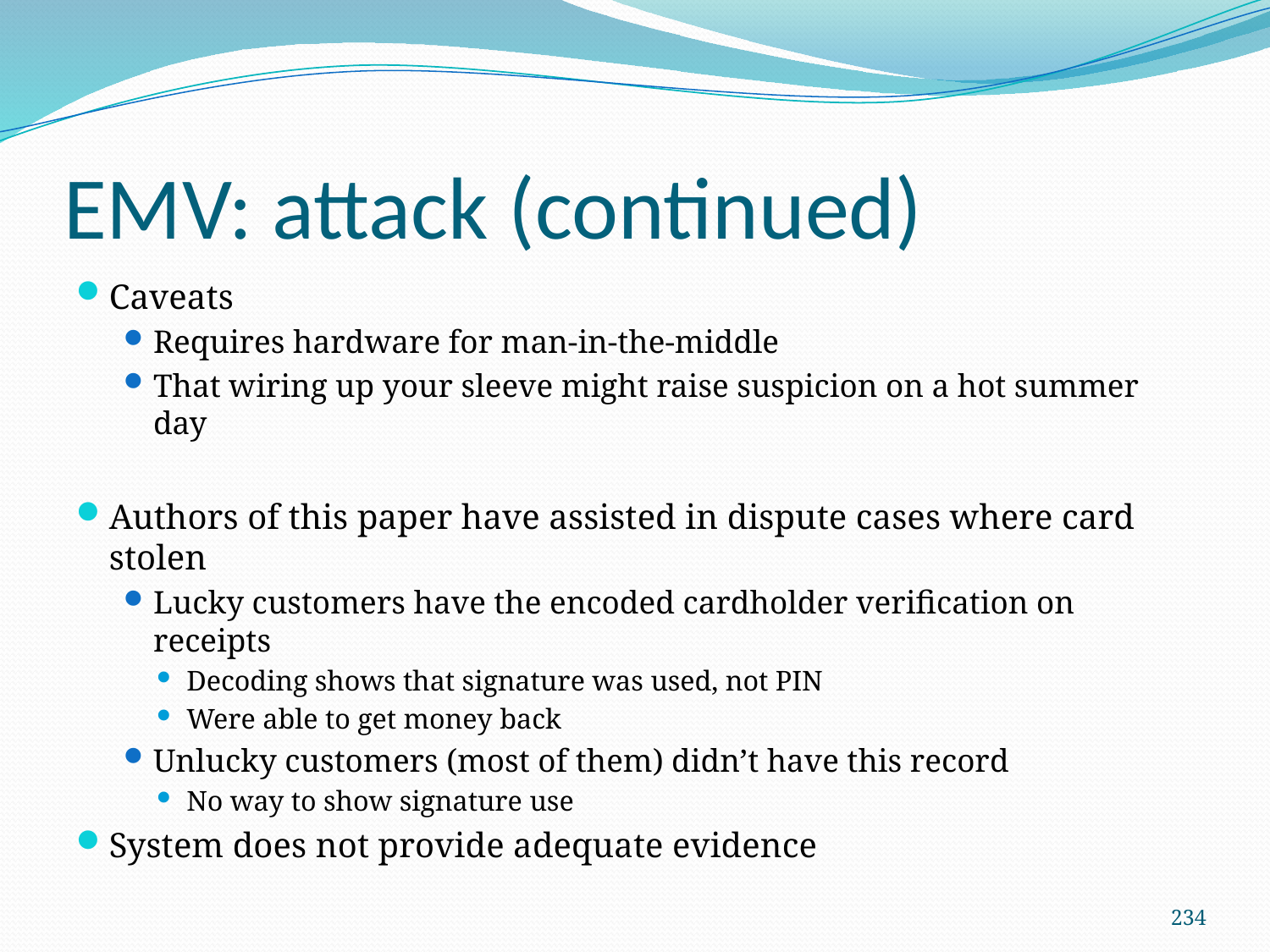

# EMV: attack (continued)
Caveats
Requires hardware for man-in-the-middle
That wiring up your sleeve might raise suspicion on a hot summer day

Authors of this paper have assisted in dispute cases where card stolen
Lucky customers have the encoded cardholder verification on receipts
Decoding shows that signature was used, not PIN
Were able to get money back
Unlucky customers (most of them) didn’t have this record
No way to show signature use
System does not provide adequate evidence

234